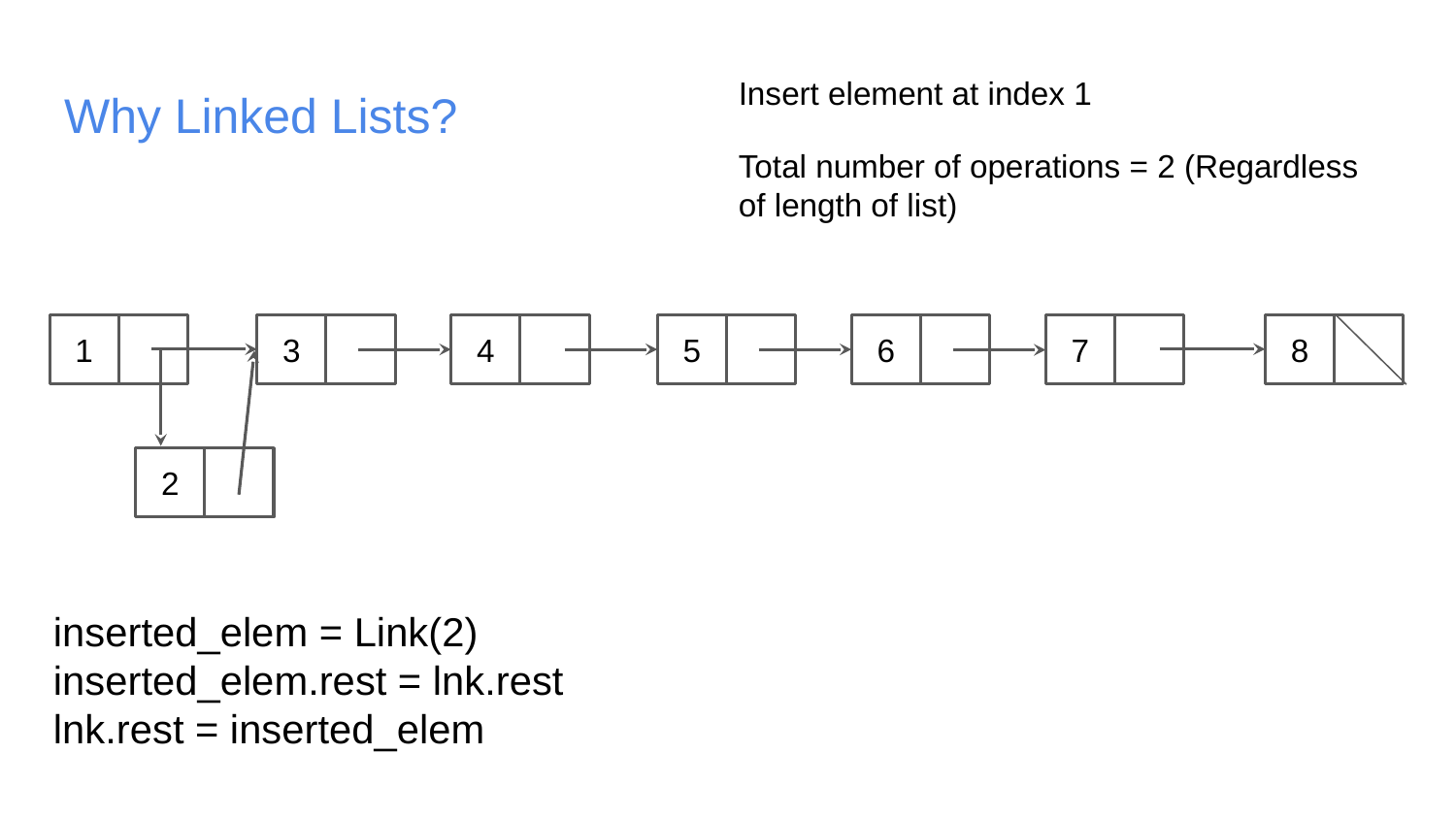

Insert element at index 1
# Why Linked Lists?
Total number of operations = 2 (Regardless of length of list)
1

3

8

4

5

6

7

2

inserted_elem = Link(2)
inserted_elem.rest = lnk.rest
lnk.rest = inserted_elem